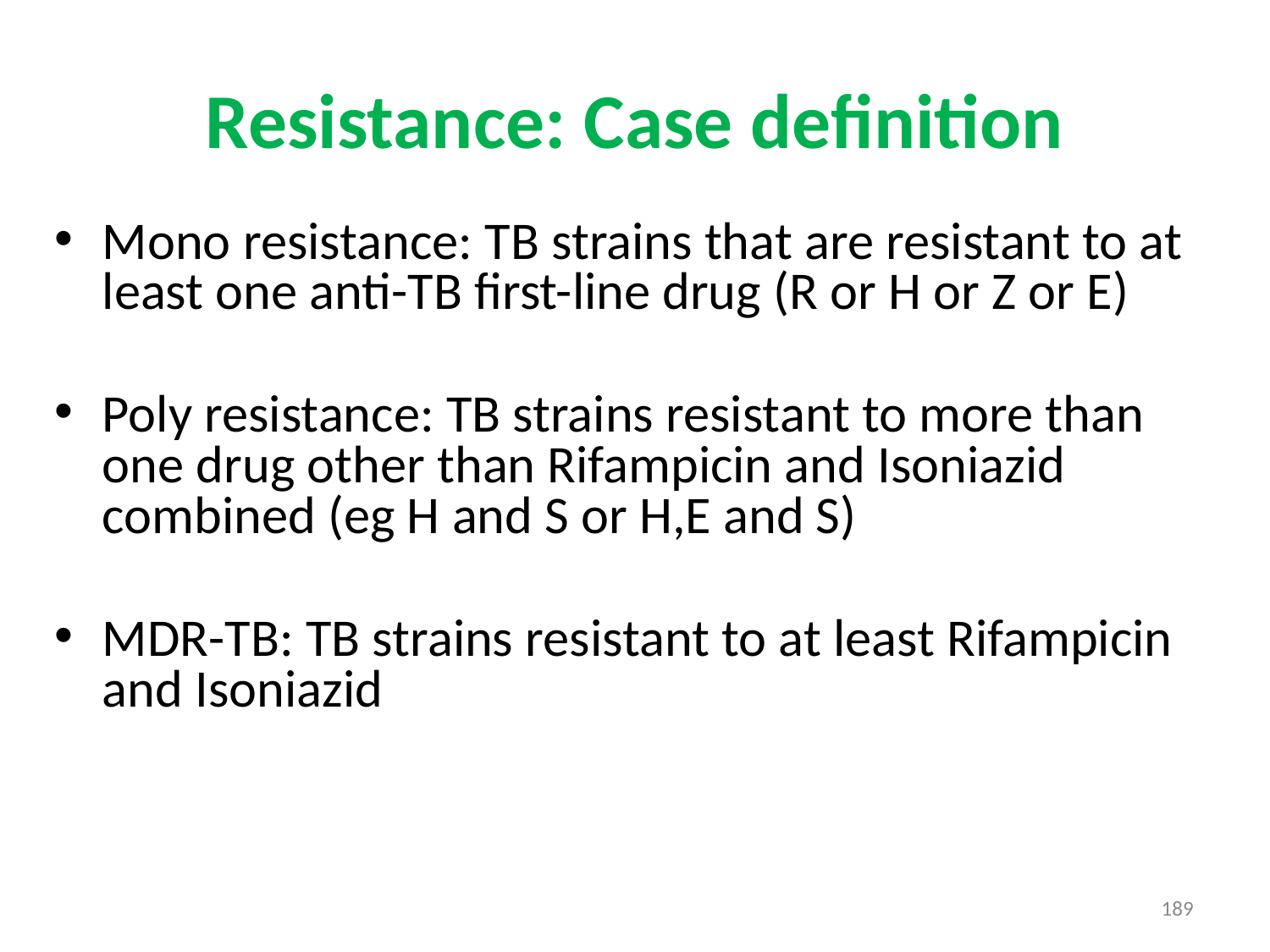

# Resistance: Case definition
Mono resistance: TB strains that are resistant to at least one anti-TB first-line drug (R or H or Z or E)

Poly resistance: TB strains resistant to more than one drug other than Rifampicin and Isoniazid combined (eg H and S or H,E and S)

MDR-TB: TB strains resistant to at least Rifampicin and Isoniazid

189